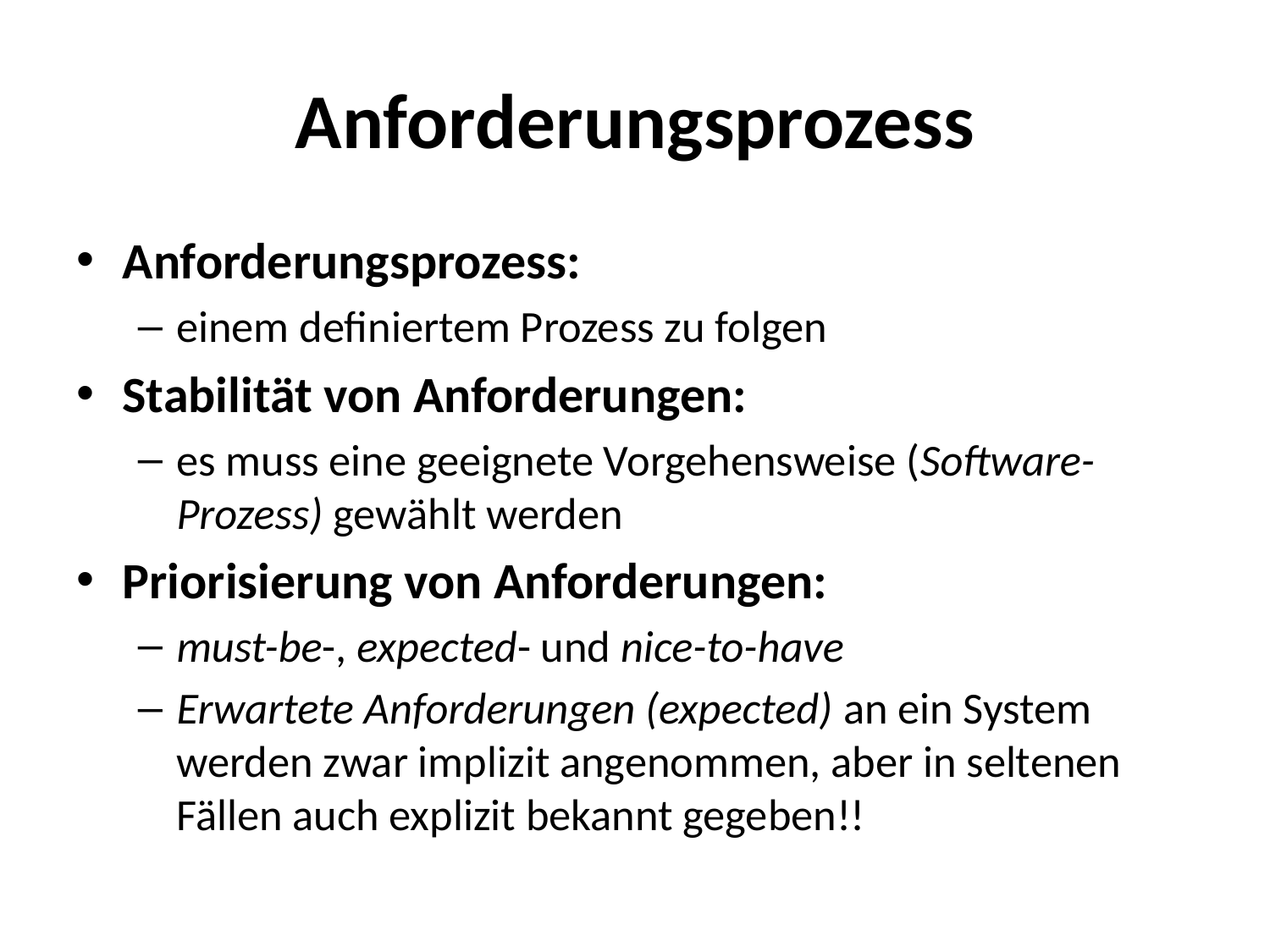

# Anforderungsprozess
Anforderungsprozess:
einem definiertem Prozess zu folgen
Stabilität von Anforderungen:
es muss eine geeignete Vorgehensweise (Software-Prozess) gewählt werden
Priorisierung von Anforderungen:
must-be-, expected- und nice-to-have
Erwartete Anforderungen (expected) an ein System werden zwar implizit angenommen, aber in seltenen Fällen auch explizit bekannt gegeben!!